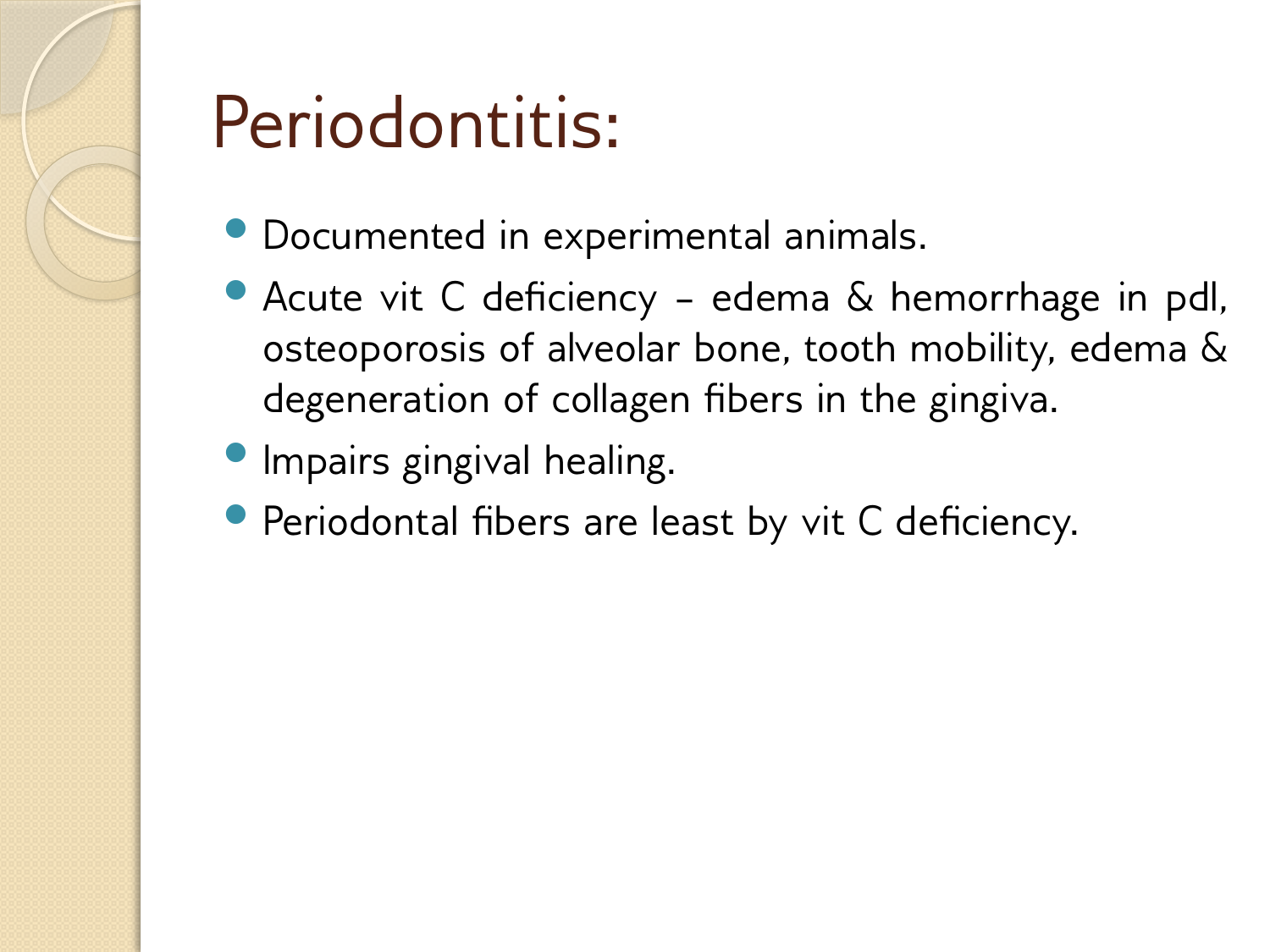

# Periodontitis:
Documented in experimental animals.
Acute vit C deficiency – edema & hemorrhage in pdl, osteoporosis of alveolar bone, tooth mobility, edema & degeneration of collagen fibers in the gingiva.
Impairs gingival healing.
Periodontal fibers are least by vit C deficiency.